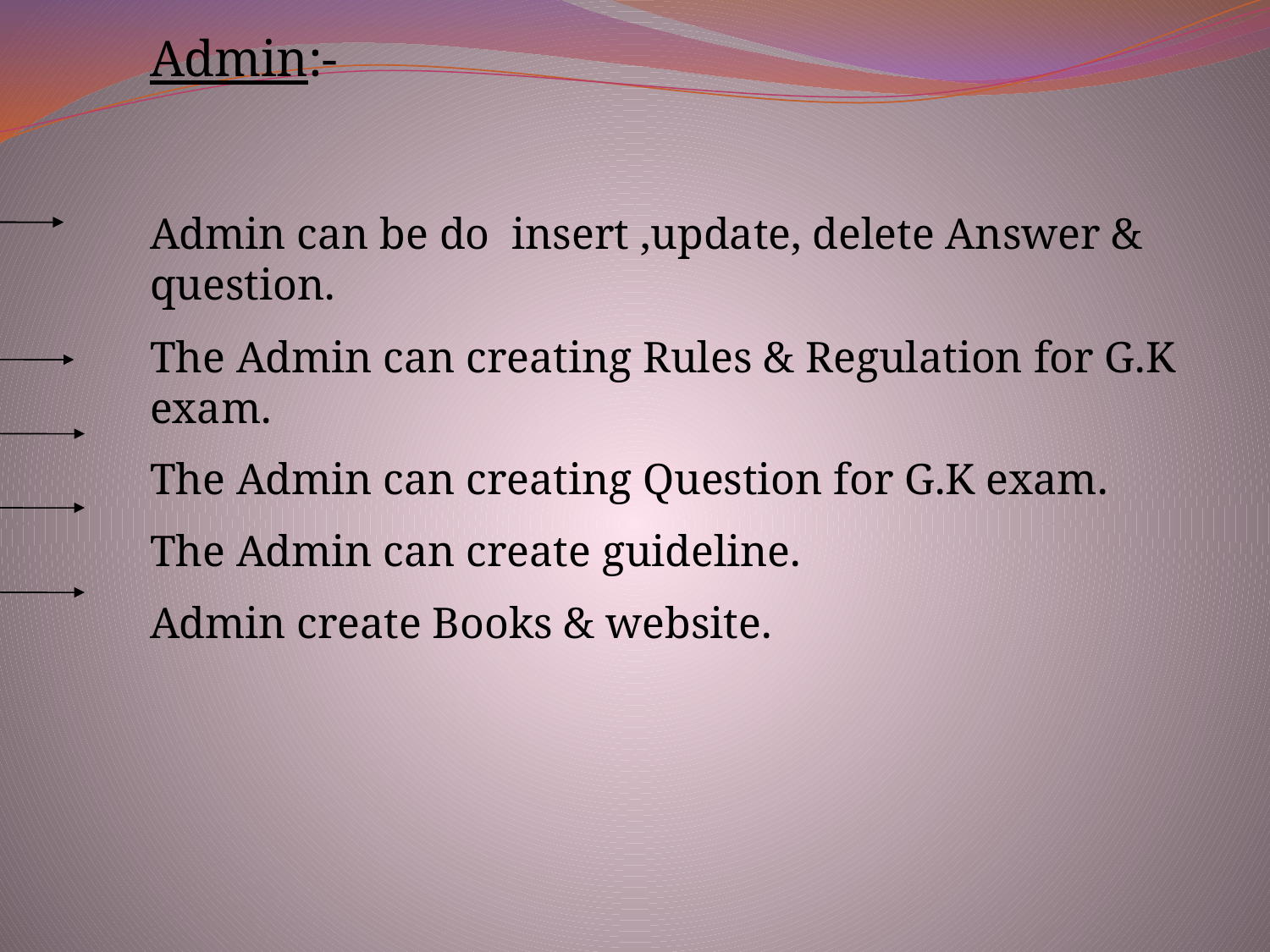

Admin:-

Admin can be do  insert ,update, delete Answer & question.
The Admin can creating Rules & Regulation for G.K exam.
The Admin can creating Question for G.K exam.
The Admin can create guideline.
Admin create Books & website.